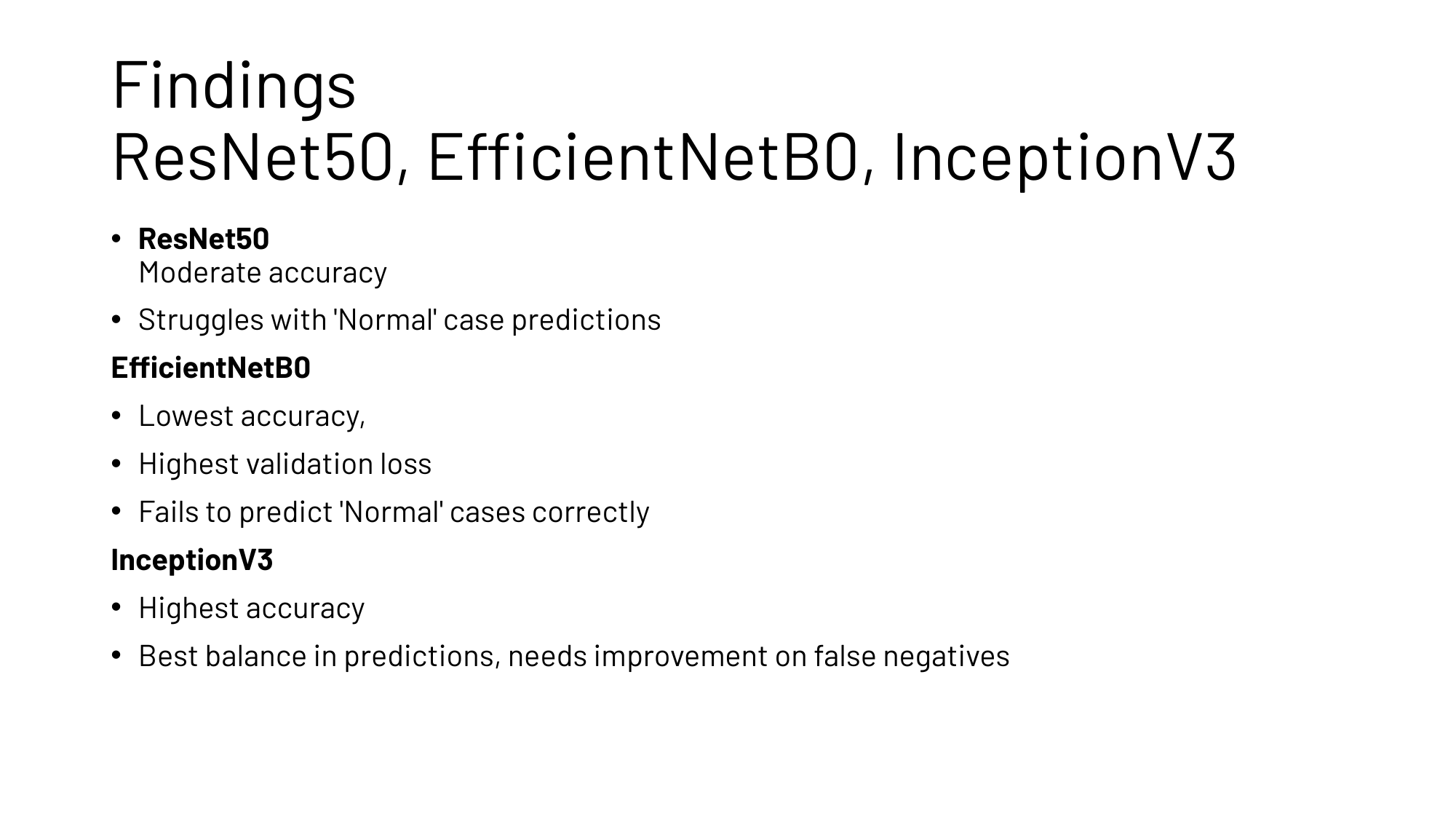

# Findings ResNet50, EfficientNetB0, InceptionV3
ResNet50
Moderate accuracy
Struggles with 'Normal' case predictions
EfficientNetB0
Lowest accuracy,
Highest validation loss
Fails to predict 'Normal' cases correctly
InceptionV3
Highest accuracy
Best balance in predictions, needs improvement on false negatives